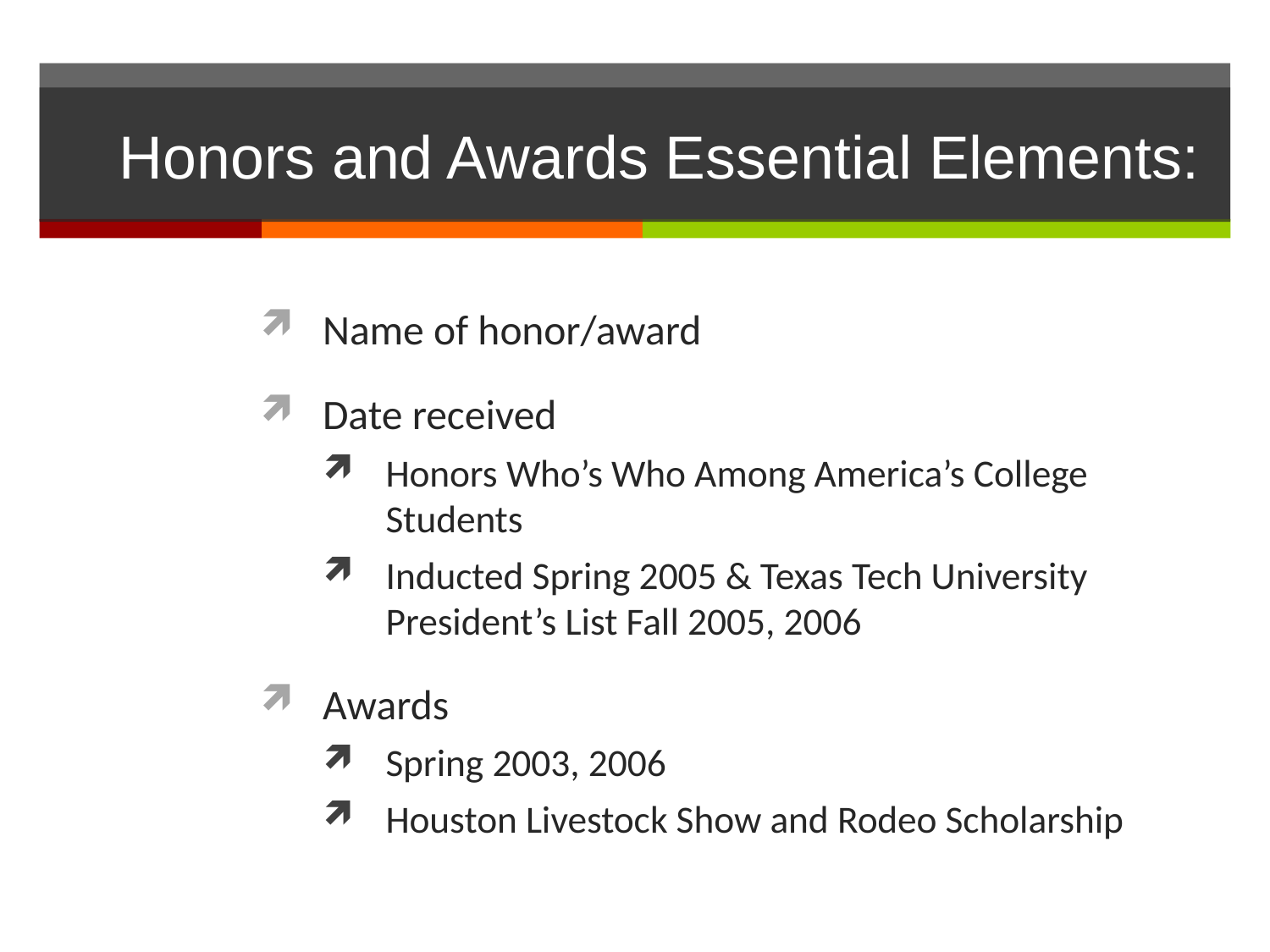

# Honors and Awards Essential Elements:
Name of honor/award
Date received
Honors Who’s Who Among America’s College Students
Inducted Spring 2005 & Texas Tech University President’s List Fall 2005, 2006
Awards
Spring 2003, 2006
Houston Livestock Show and Rodeo Scholarship